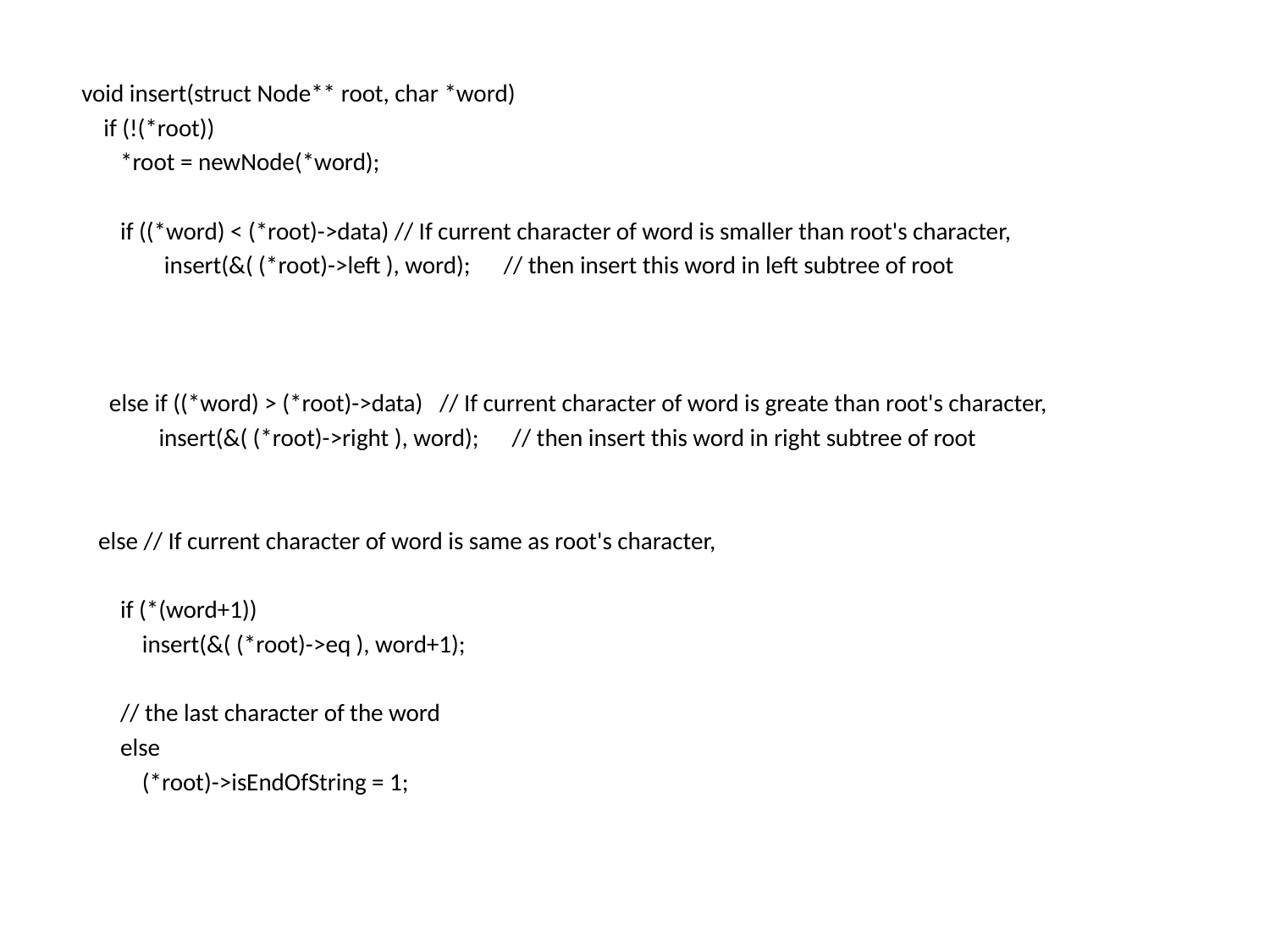

#

 void insert(struct Node** root, char *word)
     if (!(*root))
        *root = newNode(*word);

        if ((*word) < (*root)->data) // If current character of word is smaller than root's character,
                insert(&( (*root)->left ), word);      // then insert this word in left subtree of root

      else if ((*word) > (*root)->data)   // If current character of word is greate than root's character,
               insert(&( (*root)->right ), word);      // then insert this word in right subtree of root

    else // If current character of word is same as root's character,

        if (*(word+1))
            insert(&( (*root)->eq ), word+1);

        // the last character of the word
        else
            (*root)->isEndOfString = 1;